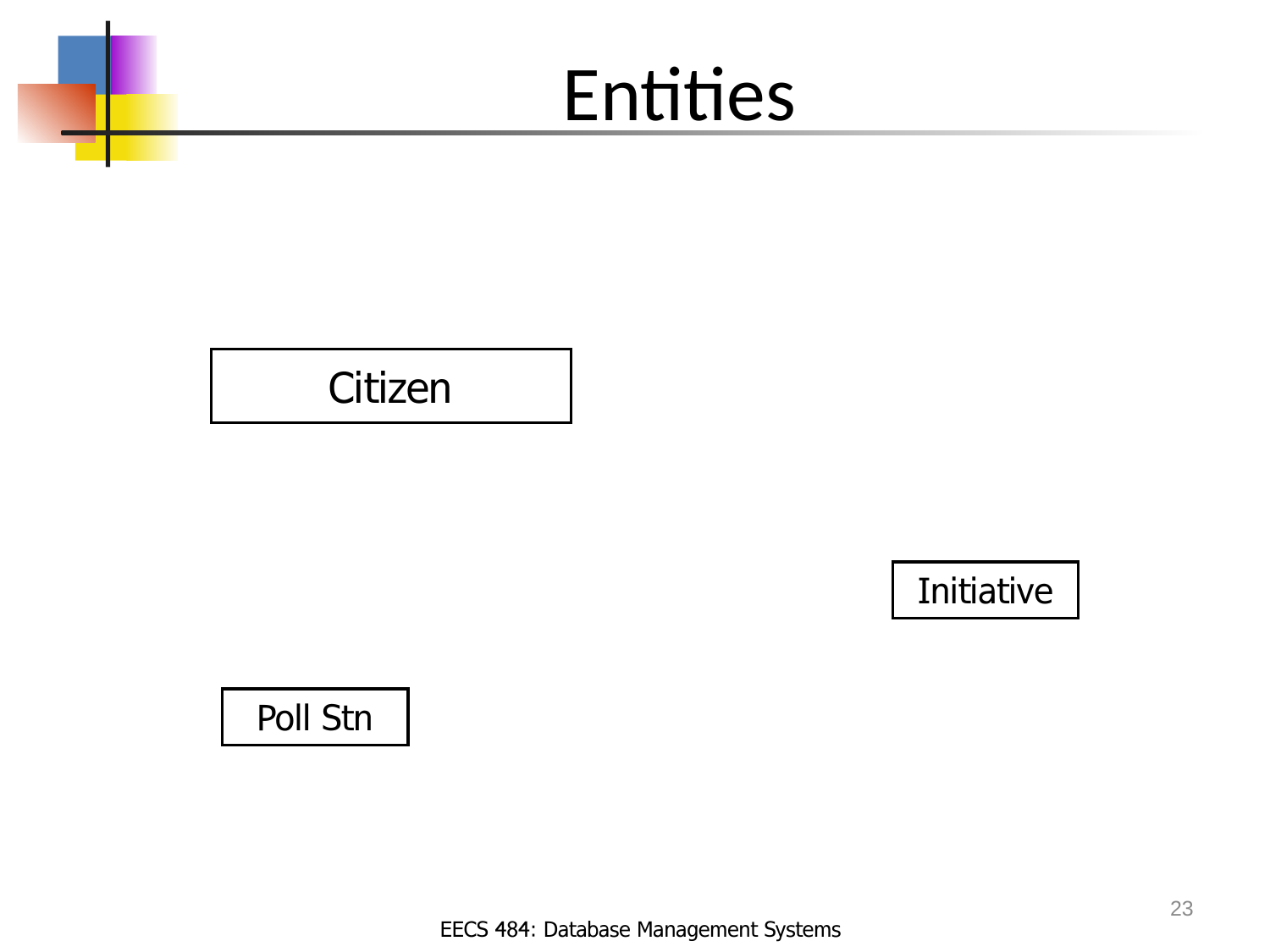

# Entities

Citizen

Initiative

Poll Stn
23
EECS 484: Database Management Systems